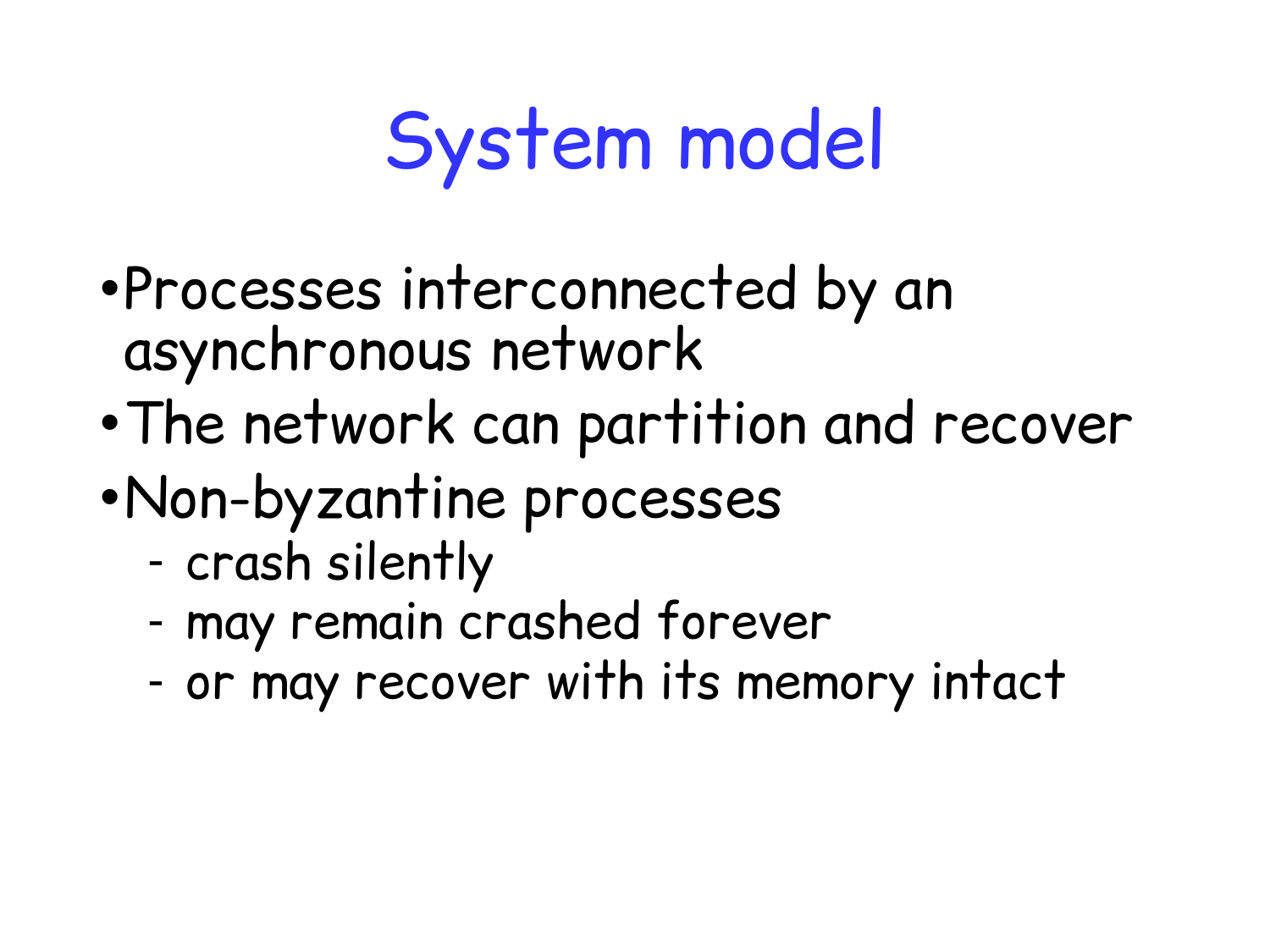

# System model
Processes interconnected by an asynchronous network
The network can partition and recover
Non-byzantine processes
 crash silently
 may remain crashed forever
 or may recover with its memory intact